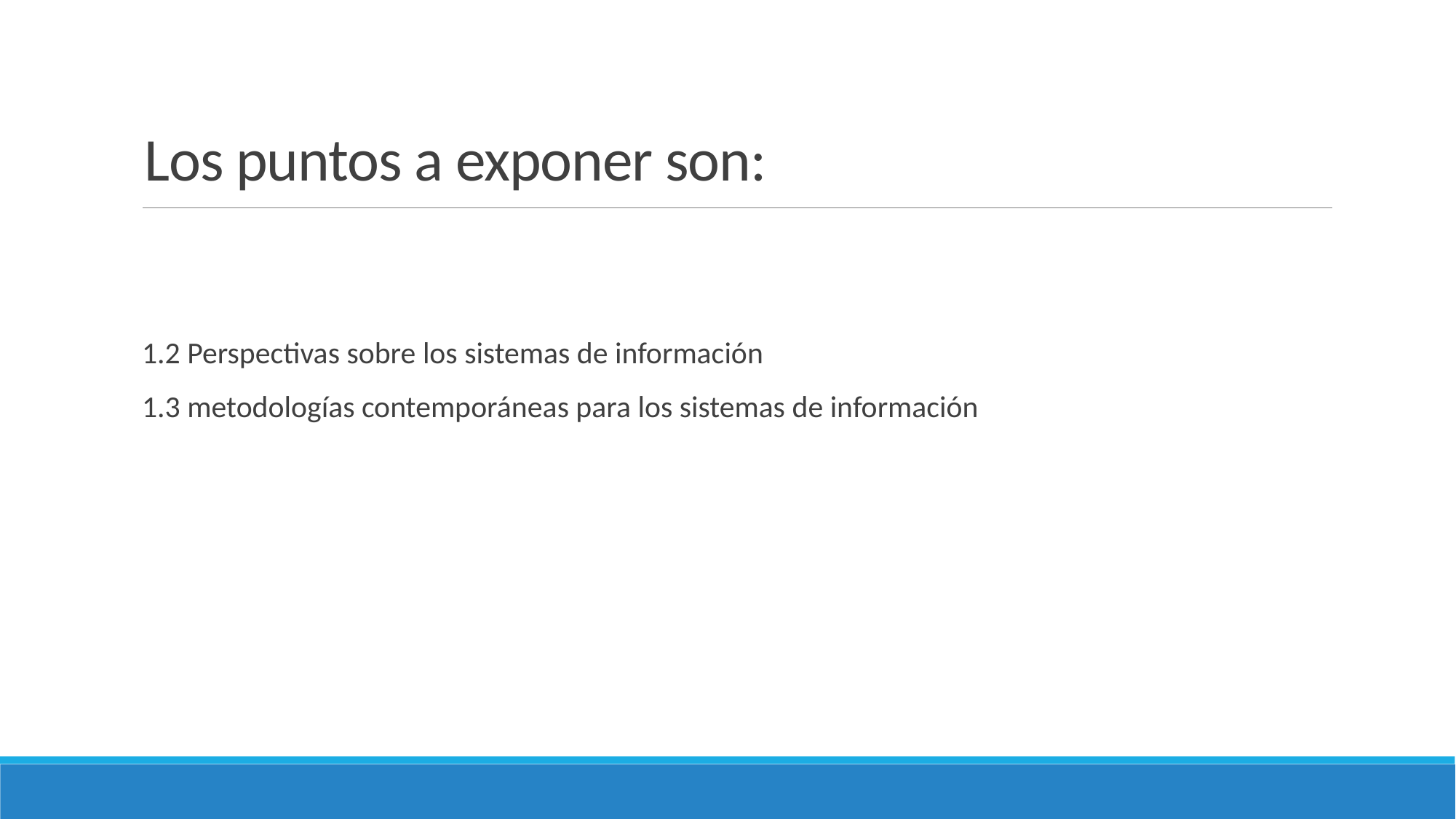

# Los puntos a exponer son:

1.2 Perspectivas sobre los sistemas de información
1.3 metodologías contemporáneas para los sistemas de información